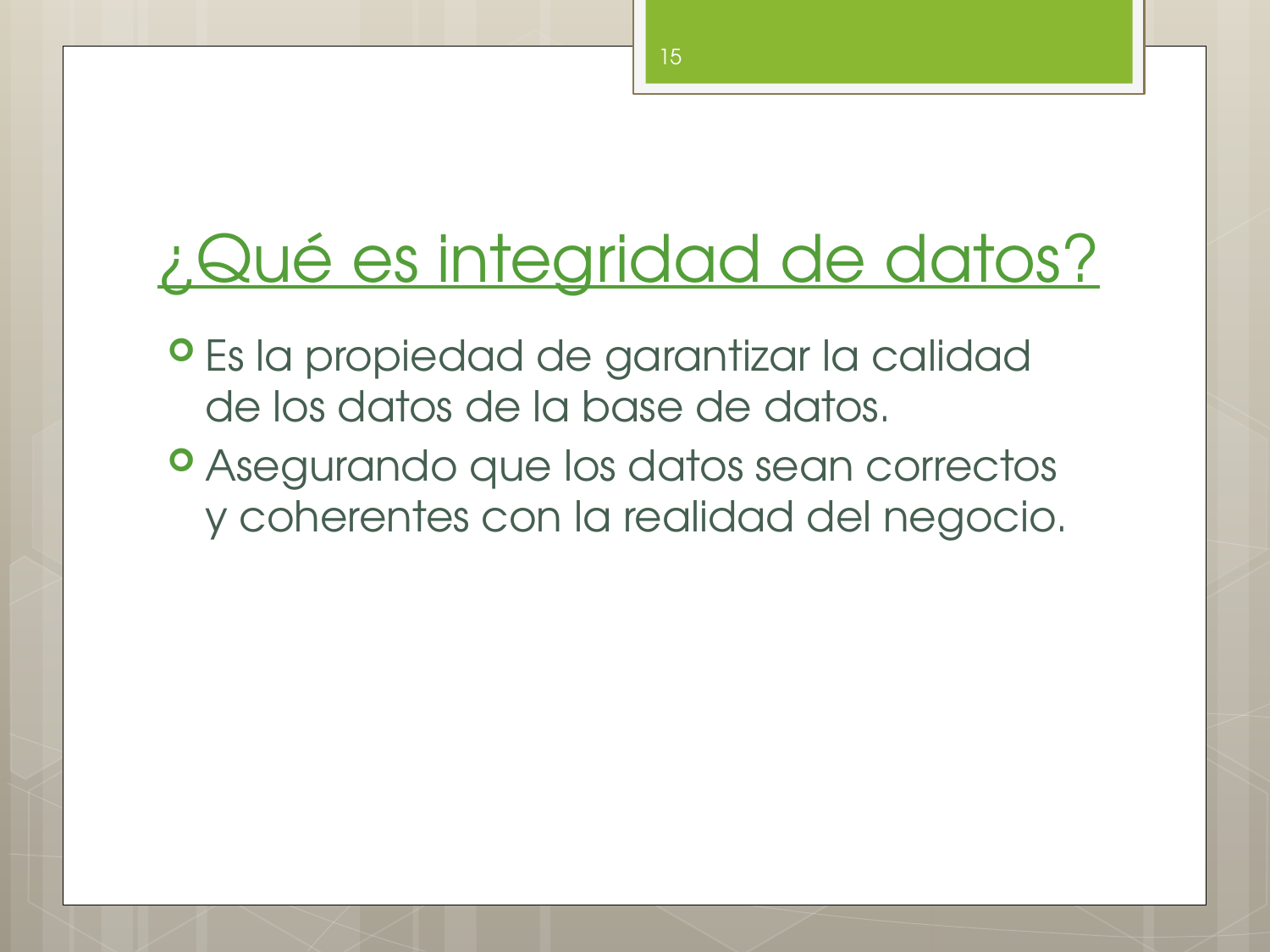

15
# ¿Qué es integridad de datos?
Es la propiedad de garantizar la calidad de los datos de la base de datos.
Asegurando que los datos sean correctos y coherentes con la realidad del negocio.